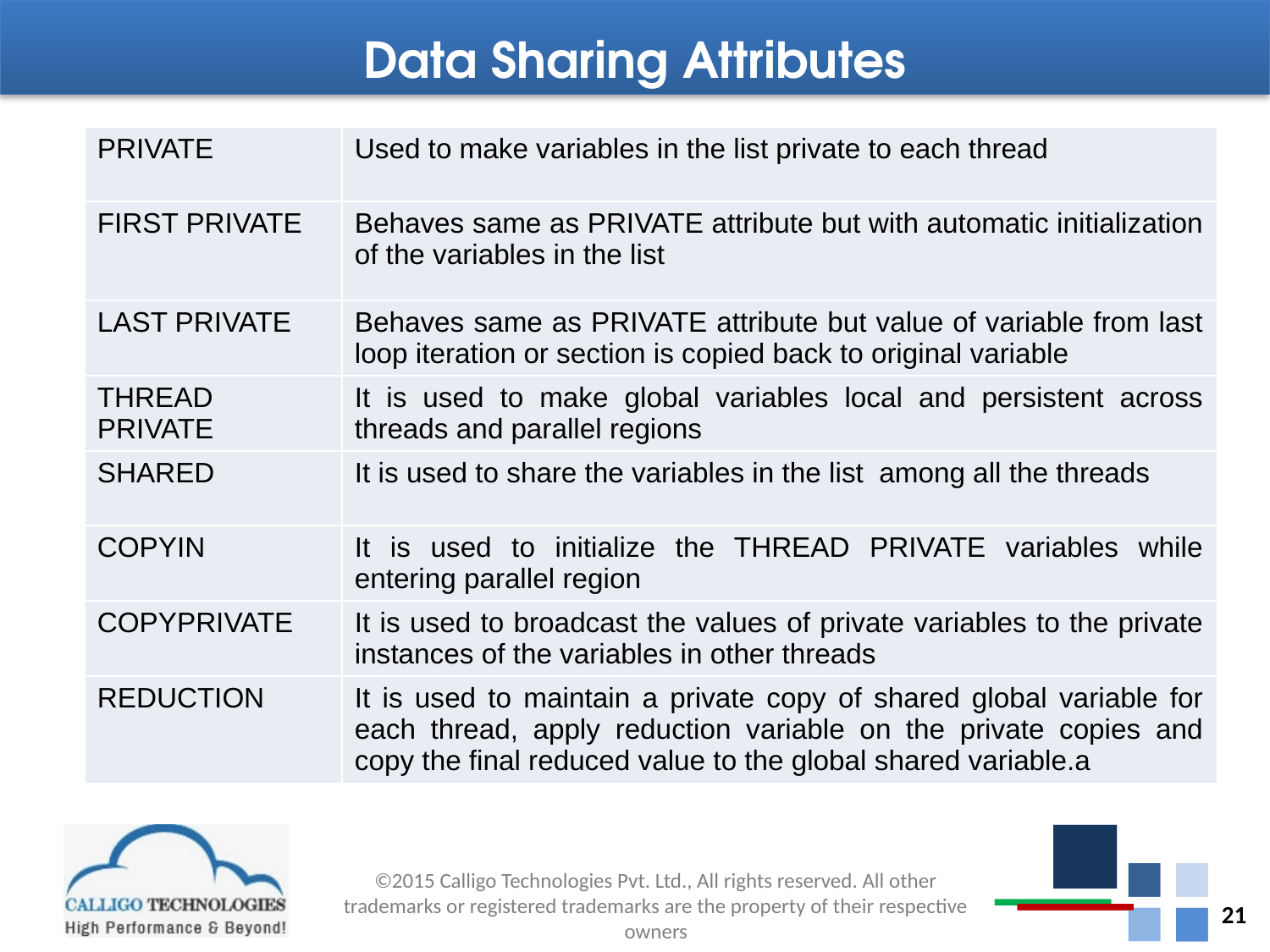

Data Sharing Attributes
| PRIVATE | Used to make variables in the list private to each thread |
| --- | --- |
| FIRST PRIVATE | Behaves same as PRIVATE attribute but with automatic initialization of the variables in the list |
| LAST PRIVATE | Behaves same as PRIVATE attribute but value of variable from last loop iteration or section is copied back to original variable |
| THREAD PRIVATE | It is used to make global variables local and persistent across threads and parallel regions |
| SHARED | It is used to share the variables in the list among all the threads |
| COPYIN | It is used to initialize the THREAD PRIVATE variables while entering parallel region |
| COPYPRIVATE | It is used to broadcast the values of private variables to the private instances of the variables in other threads |
| REDUCTION | It is used to maintain a private copy of shared global variable for each thread, apply reduction variable on the private copies and copy the final reduced value to the global shared variable.a |
21